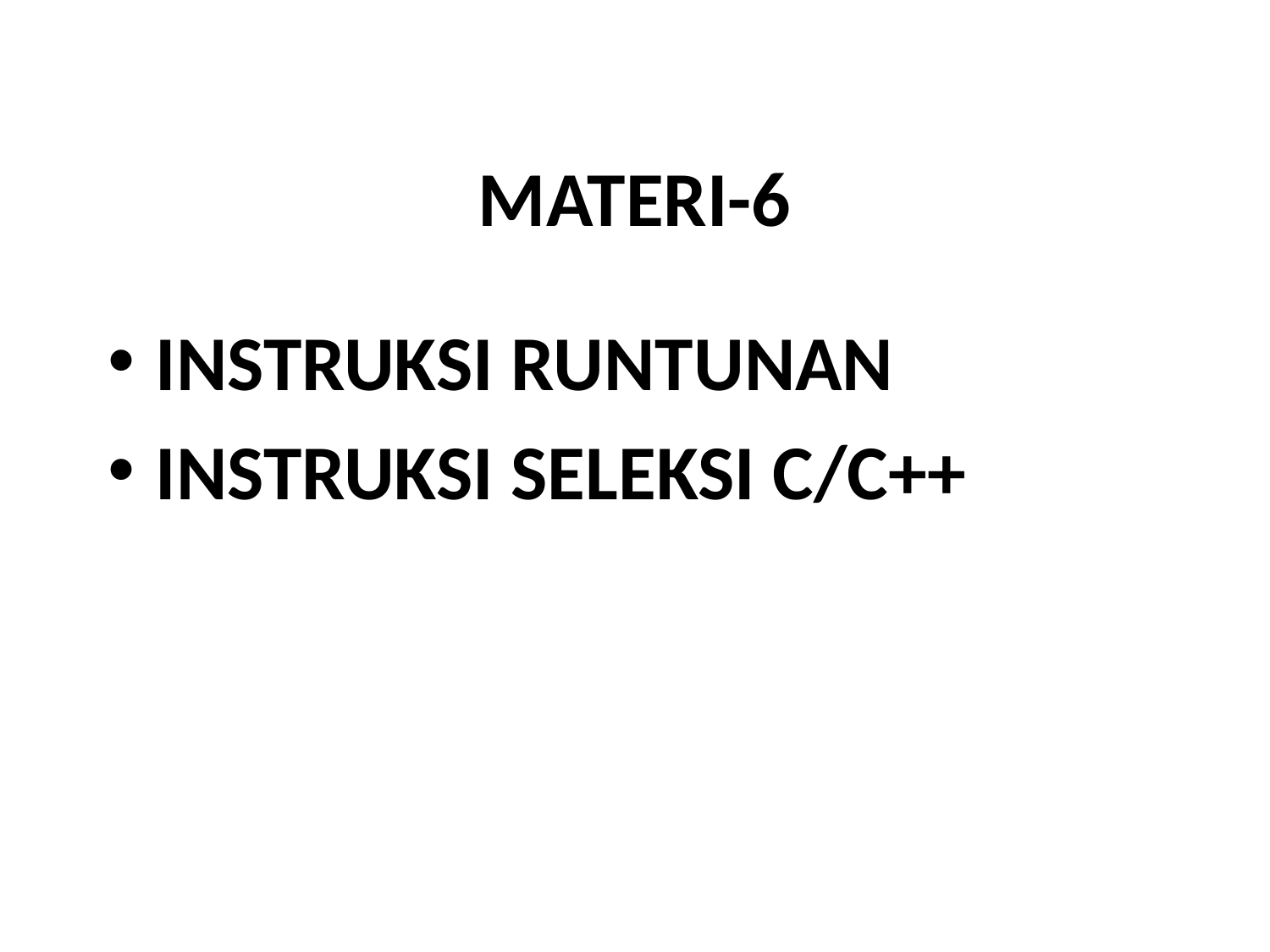

# MATERI-6
INSTRUKSI RUNTUNAN
INSTRUKSI SELEKSI C/C++